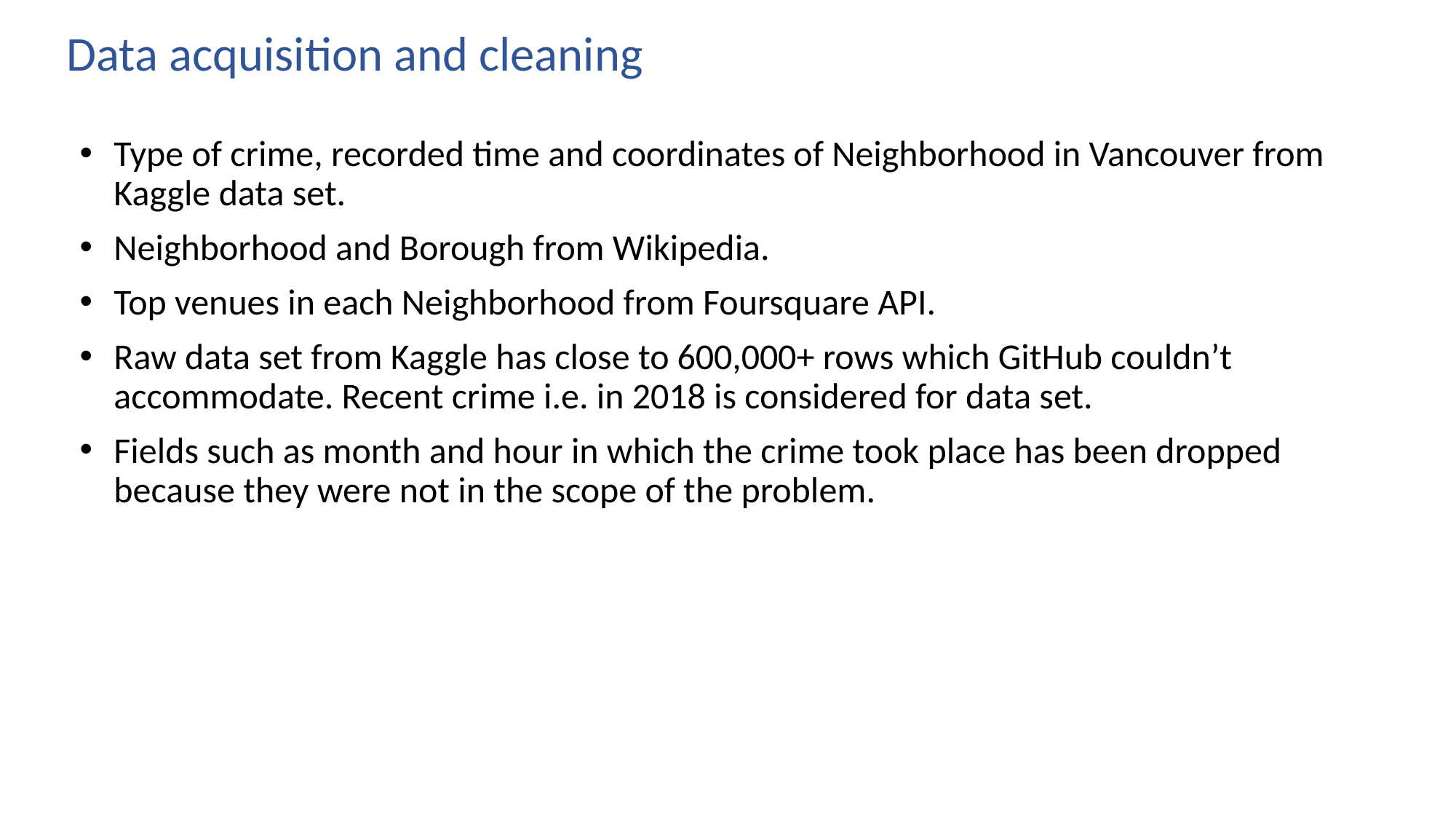

# Data acquisition and cleaning
Type of crime, recorded time and coordinates of Neighborhood in Vancouver from Kaggle data set.
Neighborhood and Borough from Wikipedia.
Top venues in each Neighborhood from Foursquare API.
Raw data set from Kaggle has close to 600,000+ rows which GitHub couldn’t accommodate. Recent crime i.e. in 2018 is considered for data set.
Fields such as month and hour in which the crime took place has been dropped because they were not in the scope of the problem.